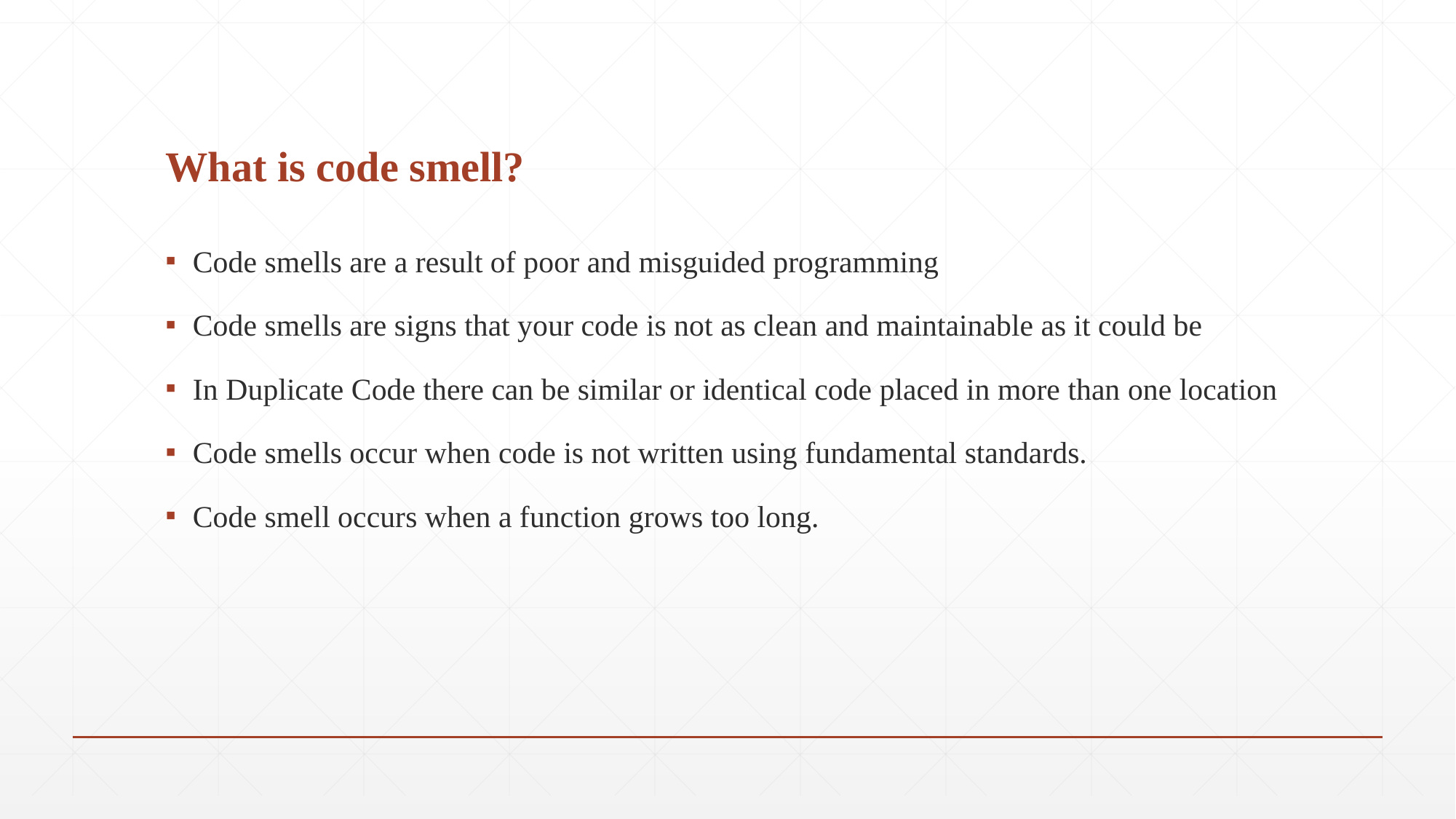

# What is code smell?
Code smells are a result of poor and misguided programming
Code smells are signs that your code is not as clean and maintainable as it could be
In Duplicate Code there can be similar or identical code placed in more than one location
Code smells occur when code is not written using fundamental standards.
Code smell occurs when a function grows too long.